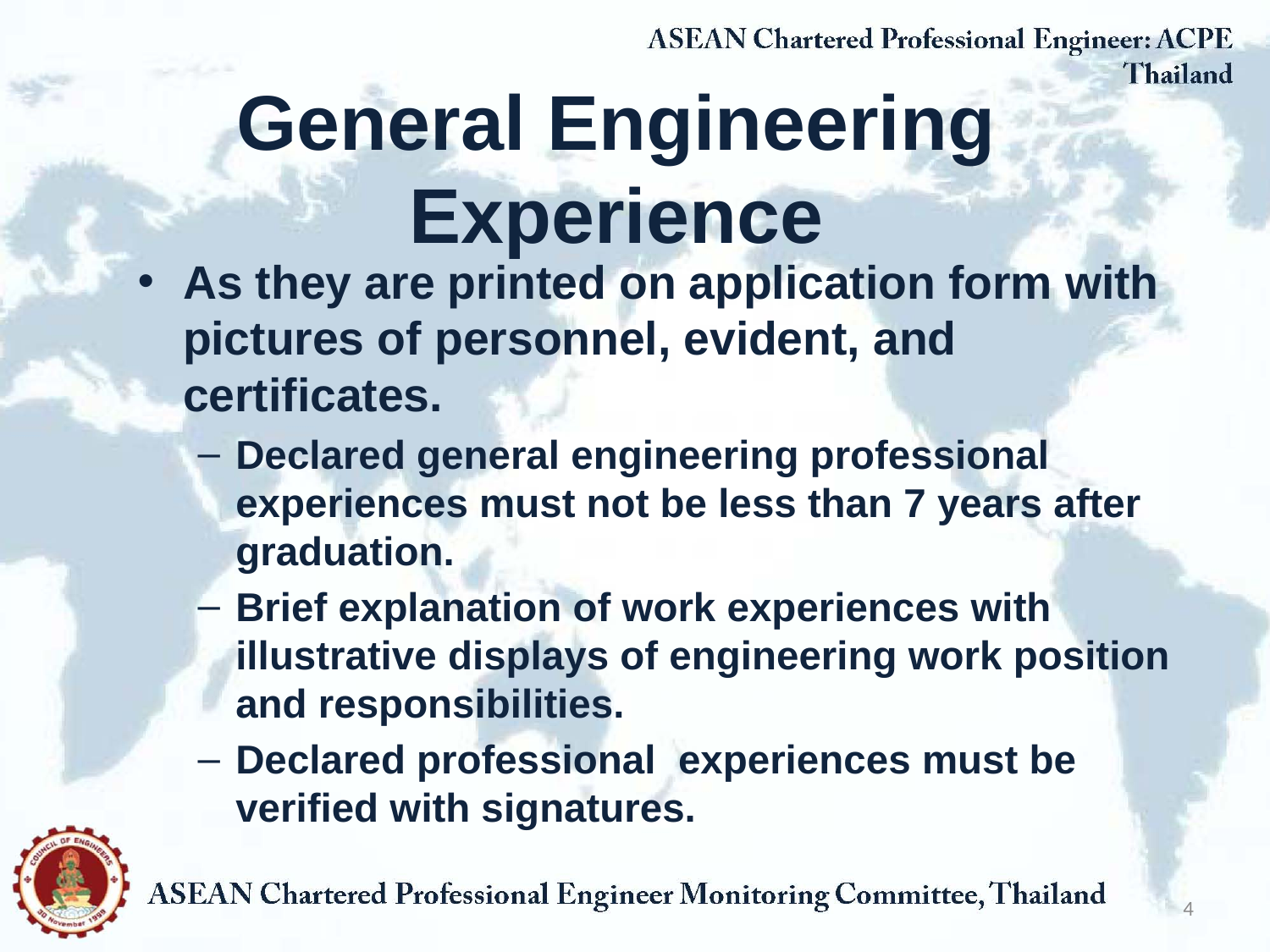

# General Engineering Experience
As they are printed on application form with pictures of personnel, evident, and certificates.
Declared general engineering professional experiences must not be less than 7 years after graduation.
Brief explanation of work experiences with illustrative displays of engineering work position and responsibilities.
Declared professional  experiences must be verified with signatures.
4